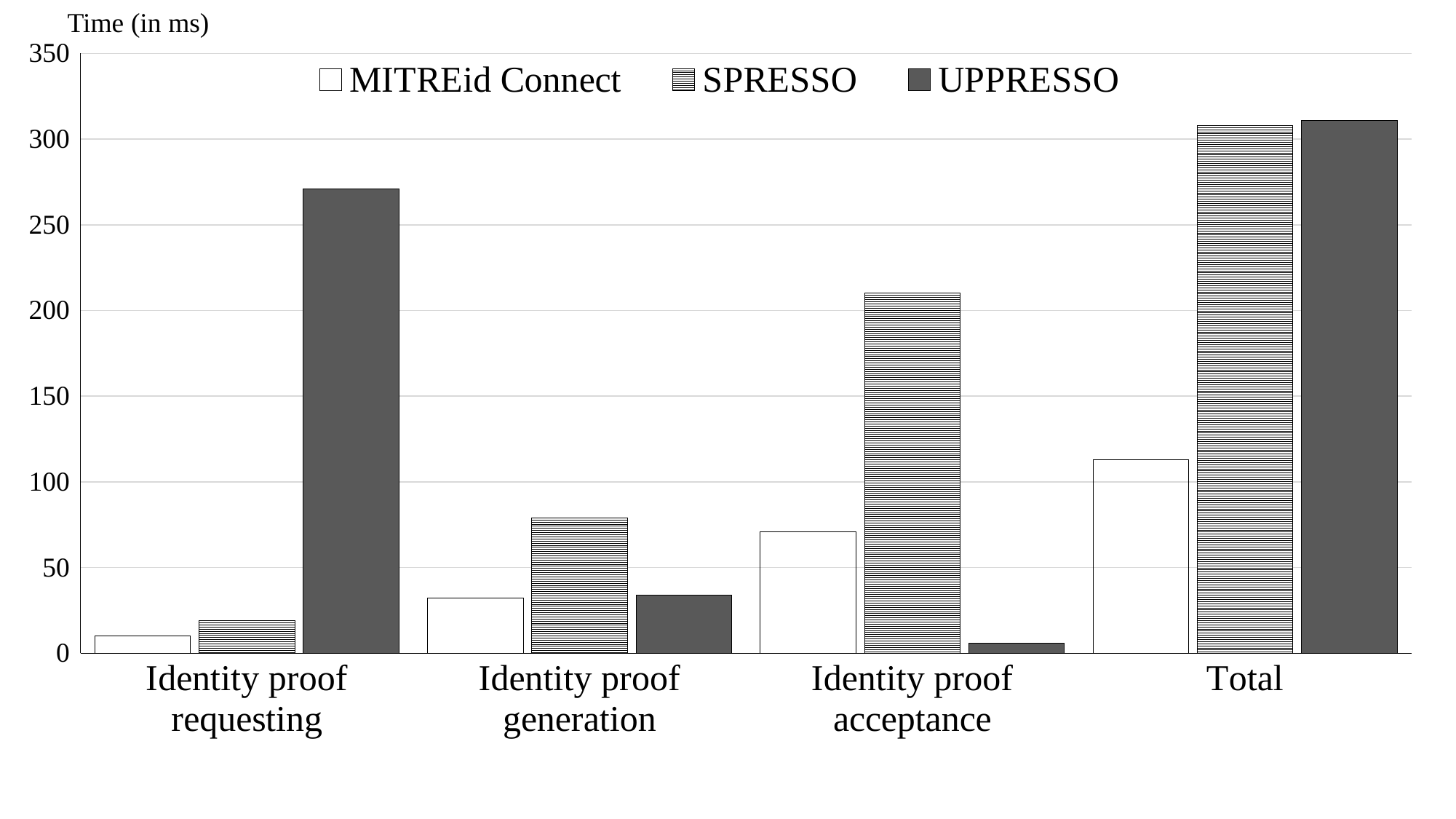

Time (in ms)

### Chart

| Category | MITREid Connect | SPRESSO | UPPRESSO |
|---|---|---|---|
| Identity proof requesting | 10.0 | 19.0 | 271.0 |
| Identity proof generation | 32.0 | 79.0 | 34.0 |
| Identity proof acceptance | 71.0 | 210.0 | 6.0 |
| Total | 113.0 | 308.0 | 311.0 |